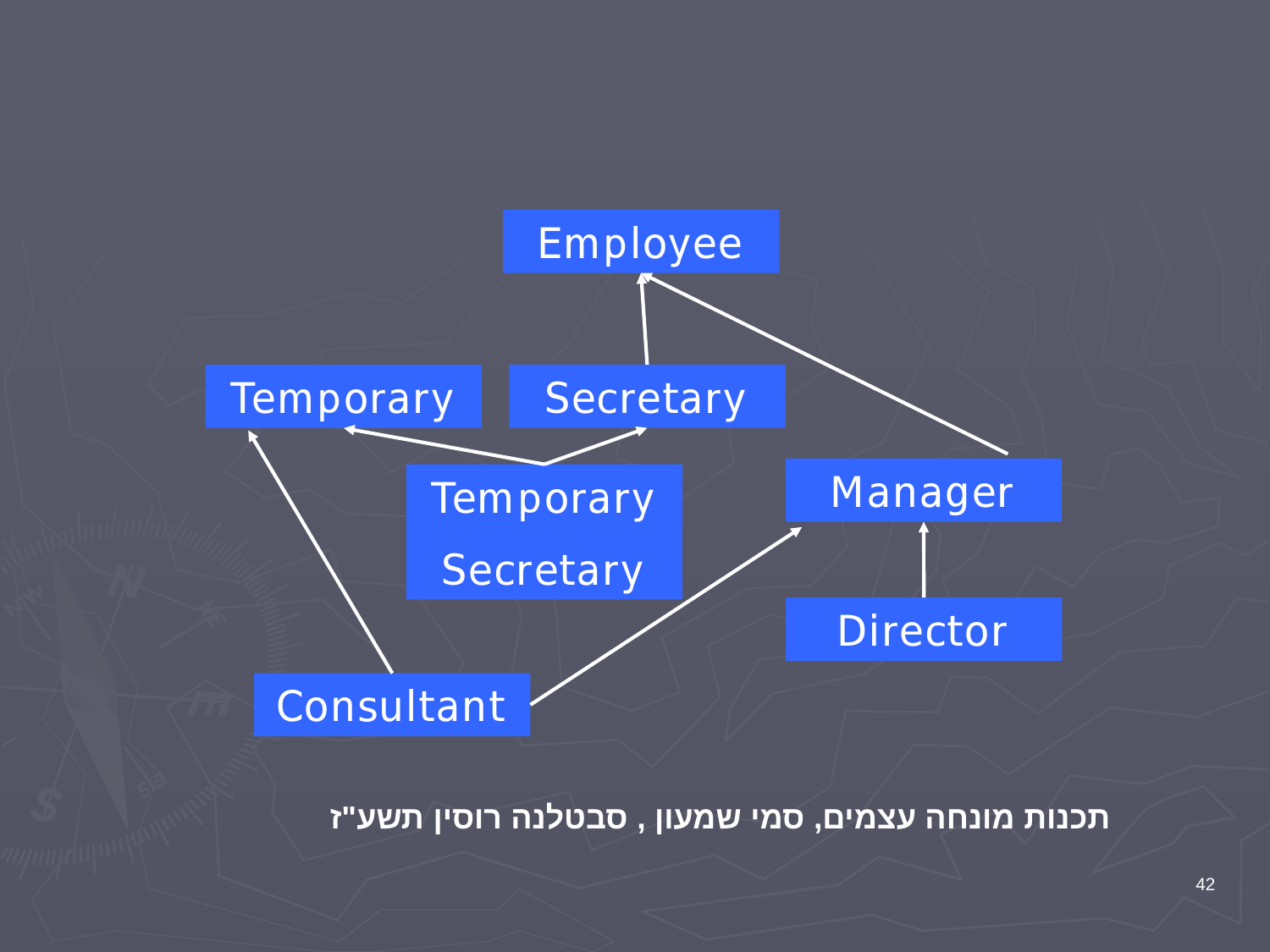

#
Employee
Secretary
Temporary
Manager
Temporary
Secretary
Director
Consultant
תכנות מונחה עצמים, סמי שמעון , סבטלנה רוסין תשע"ז
42